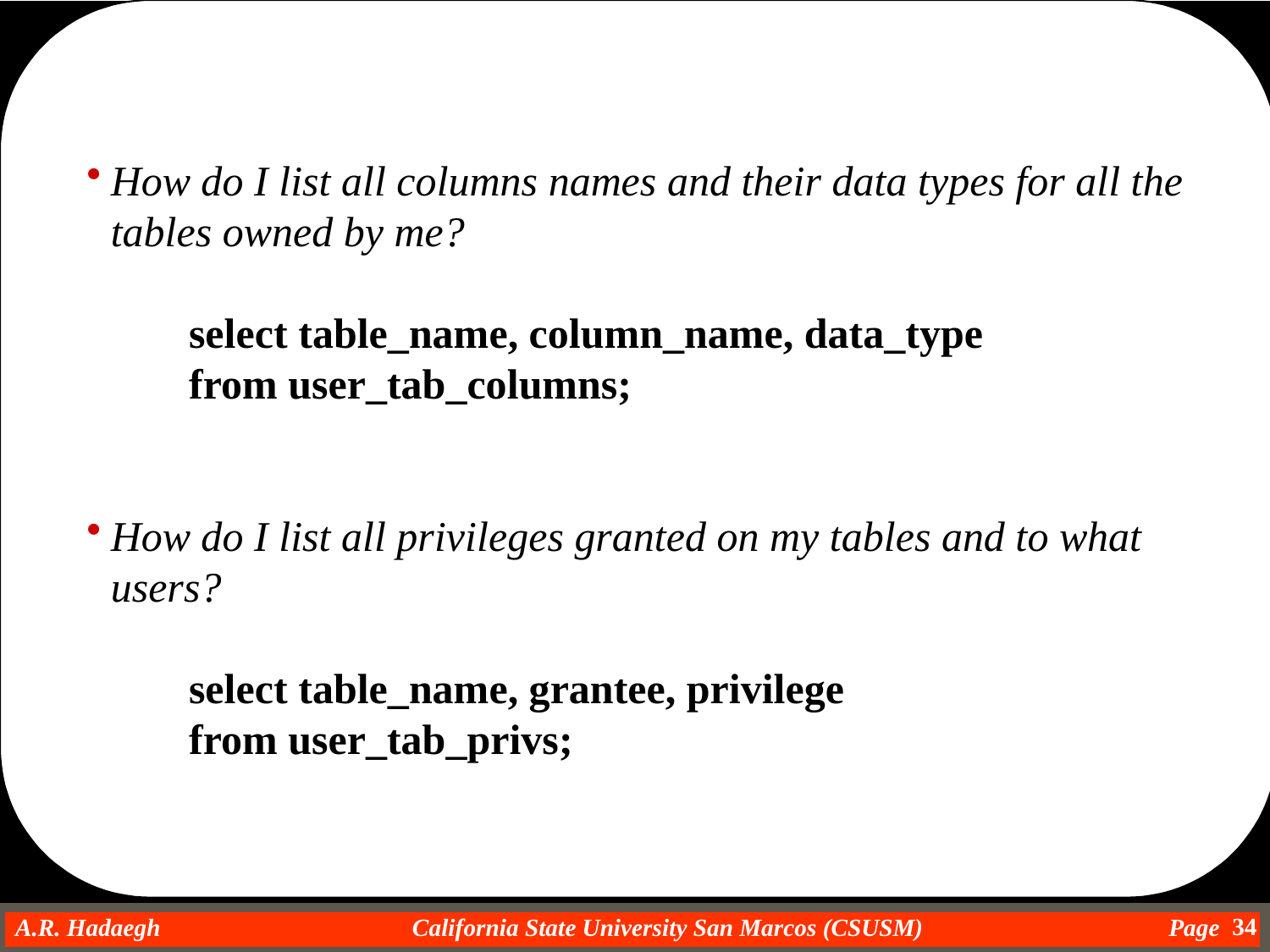

How do I list all columns names and their data types for all the tables owned by me?

select table_name, column_name, data_type
from user_tab_columns;

How do I list all privileges granted on my tables and to what users?

select table_name, grantee, privilege
from user_tab_privs;
34